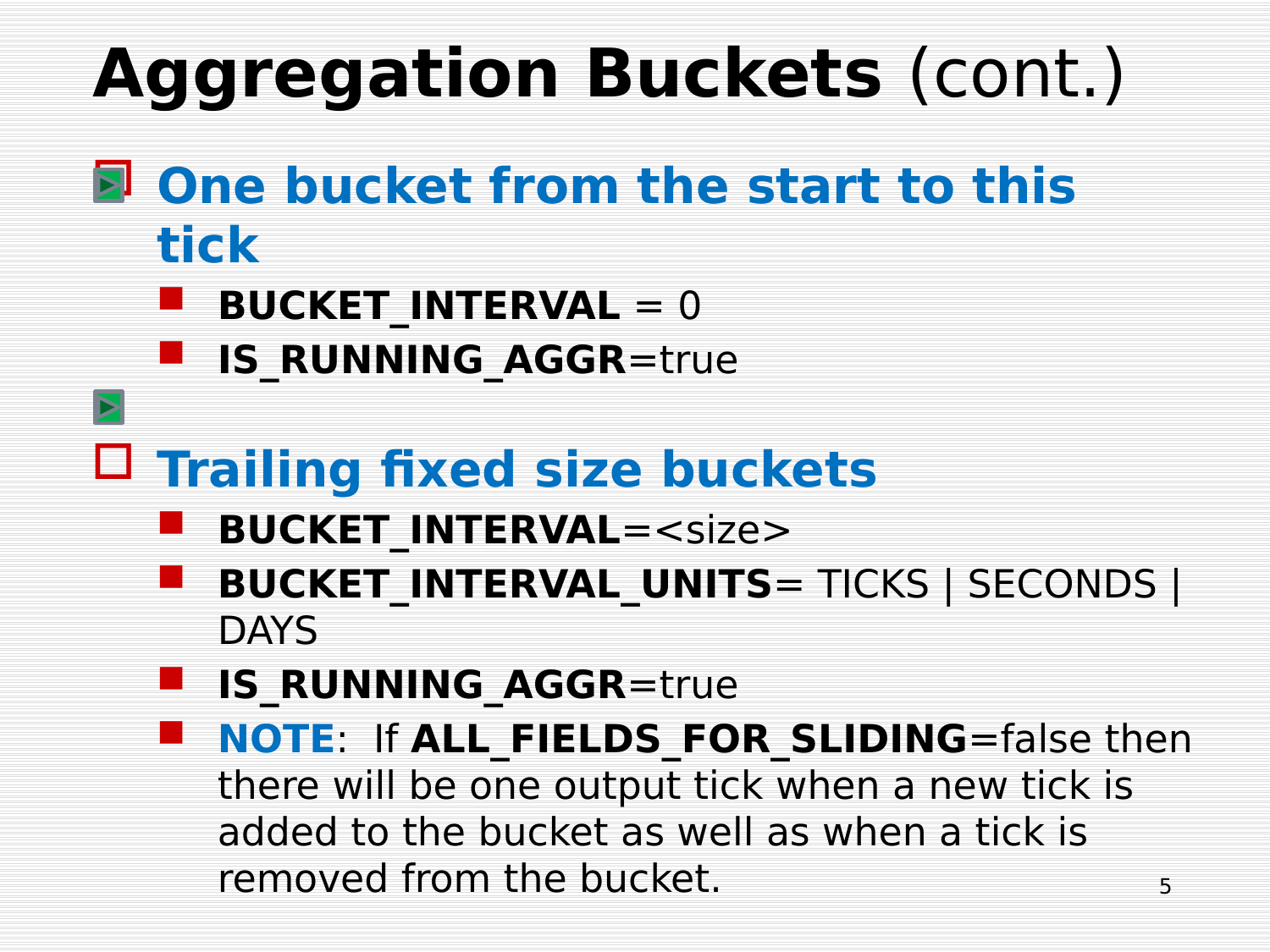

# Aggregation Buckets (cont.)
One bucket from the start to this tick
BUCKET_INTERVAL = 0
IS_RUNNING_AGGR=true
Trailing fixed size buckets
BUCKET_INTERVAL=<size>
BUCKET_INTERVAL_UNITS= TICKS | SECONDS | DAYS
IS_RUNNING_AGGR=true
NOTE:  If ALL_FIELDS_FOR_SLIDING=false then there will be one output tick when a new tick is added to the bucket as well as when a tick is removed from the bucket.

5